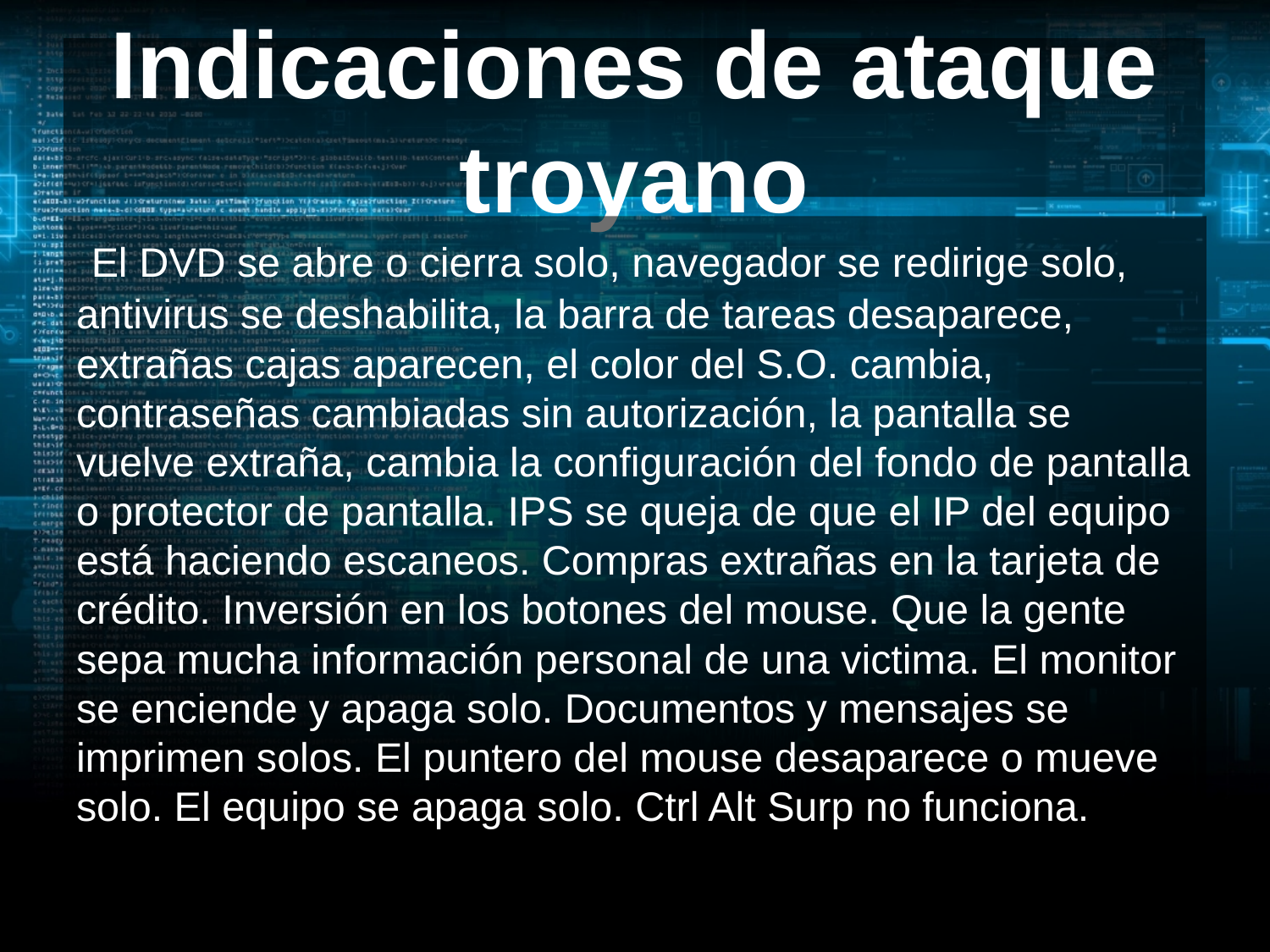

# Indicaciones de ataque troyano
 El DVD se abre o cierra solo, navegador se redirige solo, antivirus se deshabilita, la barra de tareas desaparece, extrañas cajas aparecen, el color del S.O. cambia, contraseñas cambiadas sin autorización, la pantalla se vuelve extraña, cambia la configuración del fondo de pantalla o protector de pantalla. IPS se queja de que el IP del equipo está haciendo escaneos. Compras extrañas en la tarjeta de crédito. Inversión en los botones del mouse. Que la gente sepa mucha información personal de una victima. El monitor se enciende y apaga solo. Documentos y mensajes se imprimen solos. El puntero del mouse desaparece o mueve solo. El equipo se apaga solo. Ctrl Alt Surp no funciona.